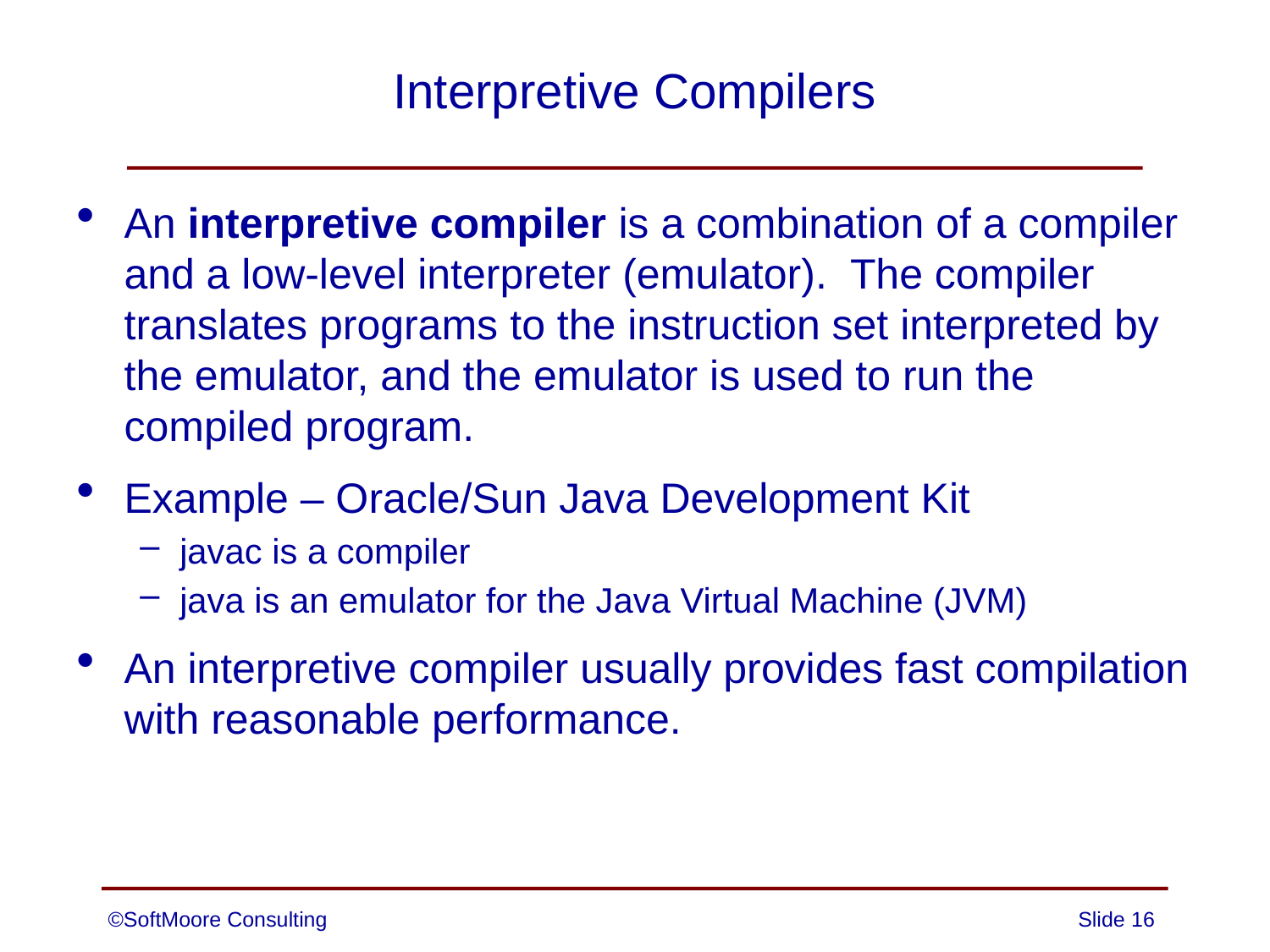

# Interpretive Compilers
An interpretive compiler is a combination of a compiler and a low-level interpreter (emulator).  The compiler translates programs to the instruction set interpreted by the emulator, and the emulator is used to run the compiled program.
Example – Oracle/Sun Java Development Kit
javac is a compiler
java is an emulator for the Java Virtual Machine (JVM)
An interpretive compiler usually provides fast compilation with reasonable performance.
©SoftMoore Consulting
Slide 16